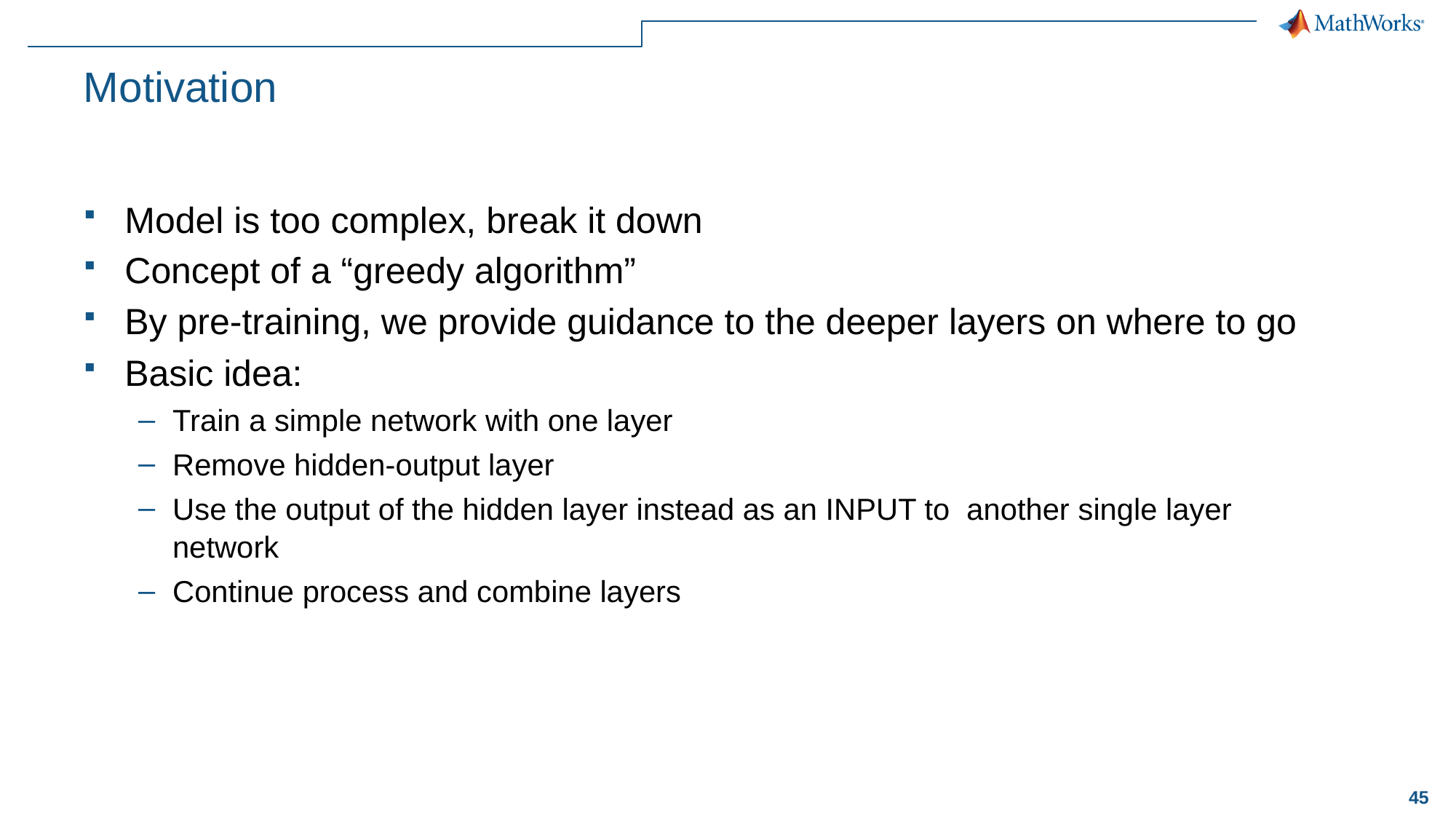

# Motivation
Model is too complex, break it down
Concept of a “greedy algorithm”
By pre-training, we provide guidance to the deeper layers on where to go
Basic idea:
Train a simple network with one layer
Remove hidden-output layer
Use the output of the hidden layer instead as an INPUT to  another single layer network
Continue process and combine layers